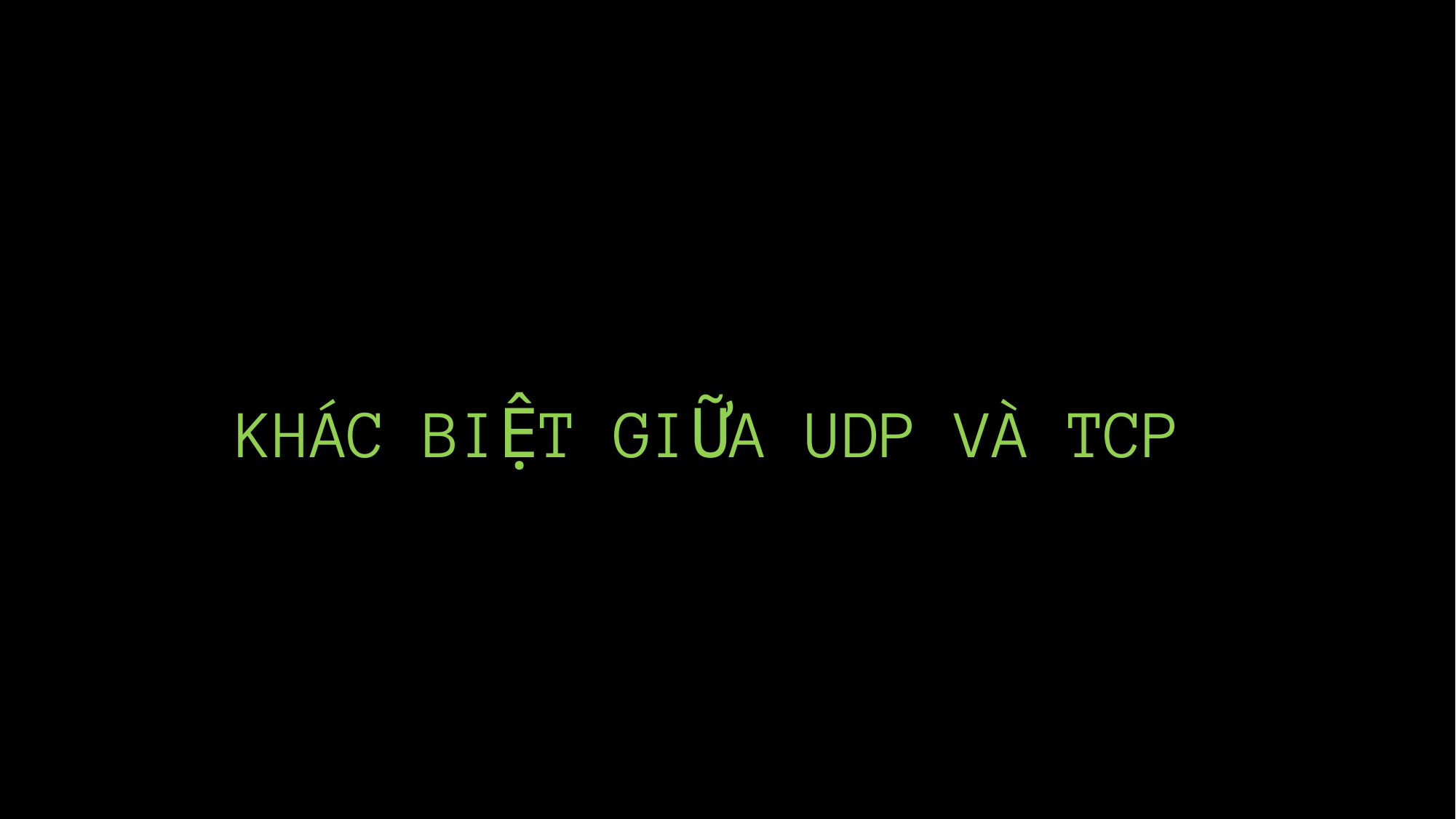

# KHÁC BIỆT GIỮA UDP VÀ TCP